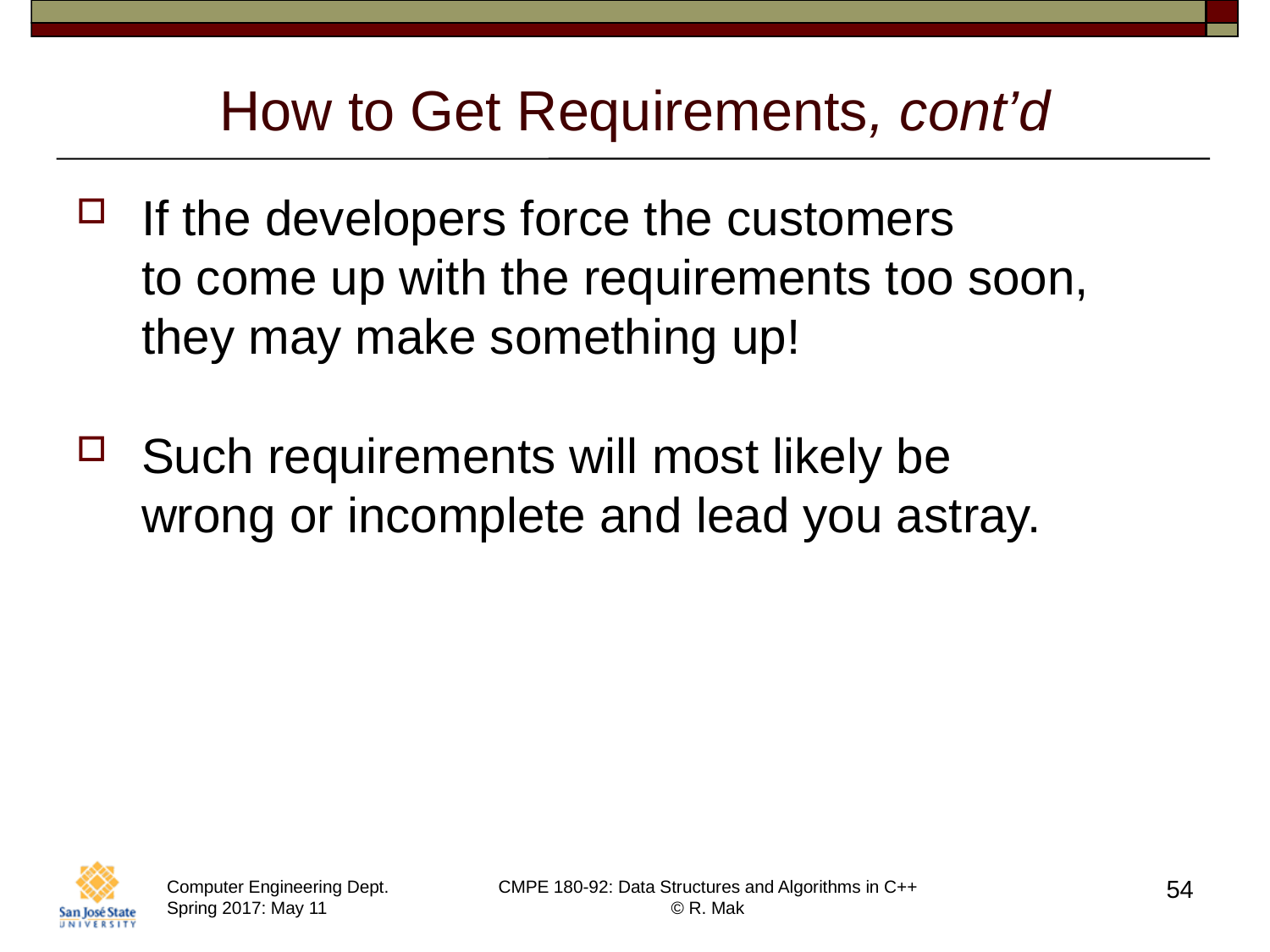

# How to Get Requirements, cont’d
If the developers force the customers
to come up with the requirements too soon, they may make something up!

Such requirements will most likely be
wrong or incomplete and lead you astray.
54